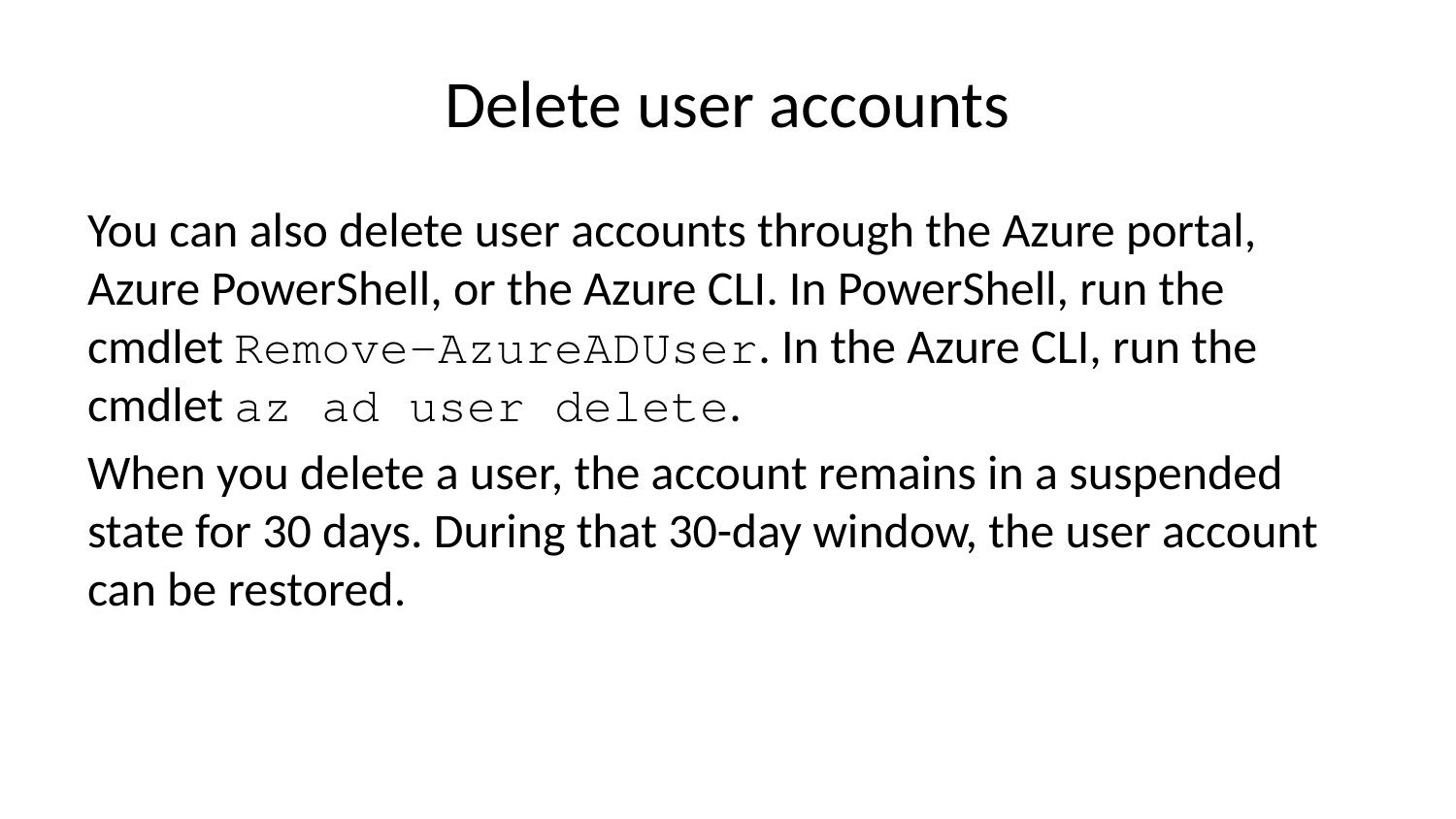

# Delete user accounts
You can also delete user accounts through the Azure portal, Azure PowerShell, or the Azure CLI. In PowerShell, run the cmdlet Remove-AzureADUser. In the Azure CLI, run the cmdlet az ad user delete.
When you delete a user, the account remains in a suspended state for 30 days. During that 30-day window, the user account can be restored.